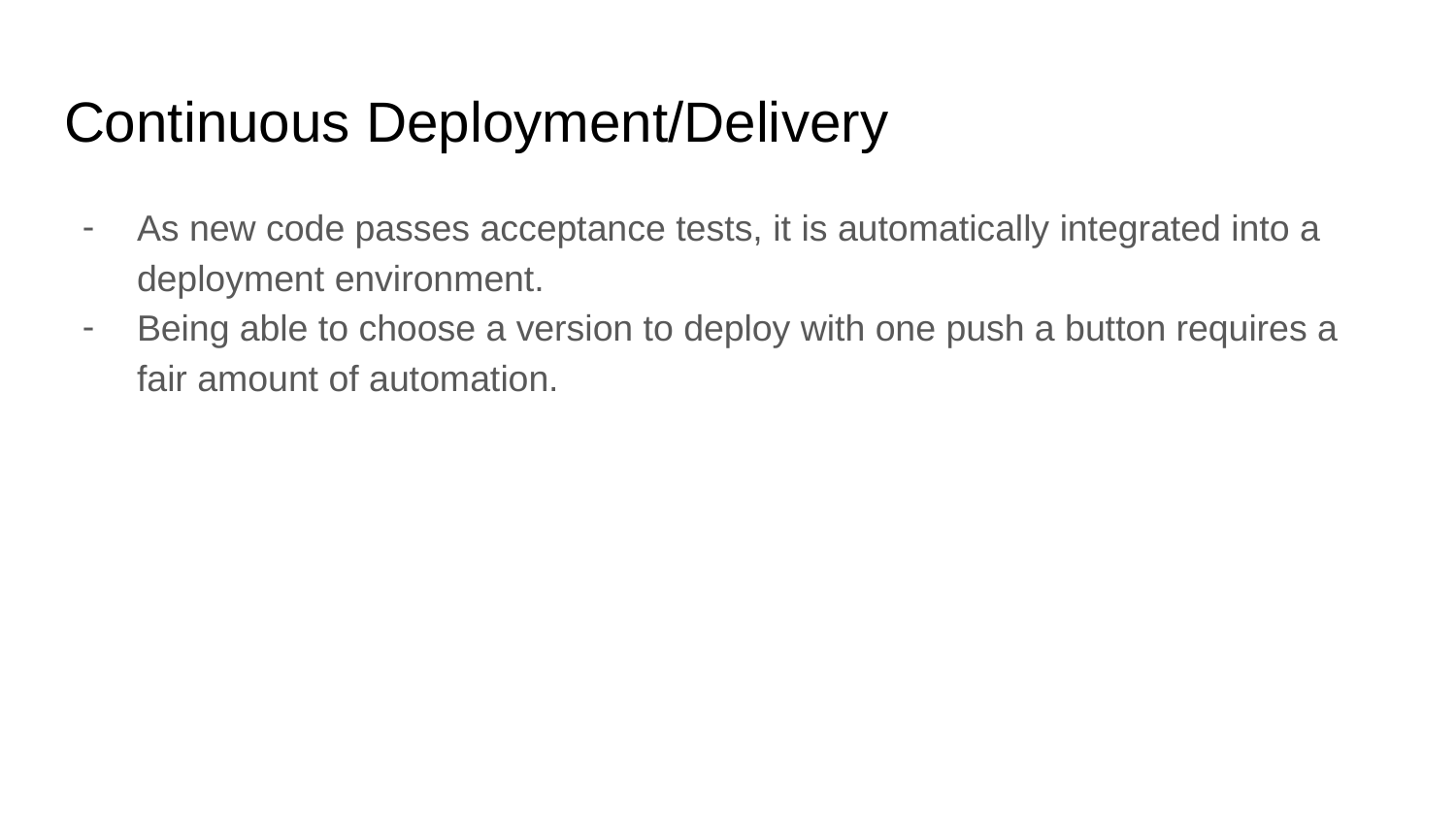

# Continuous Deployment/Delivery
As new code passes acceptance tests, it is automatically integrated into a deployment environment.
Being able to choose a version to deploy with one push a button requires a fair amount of automation.